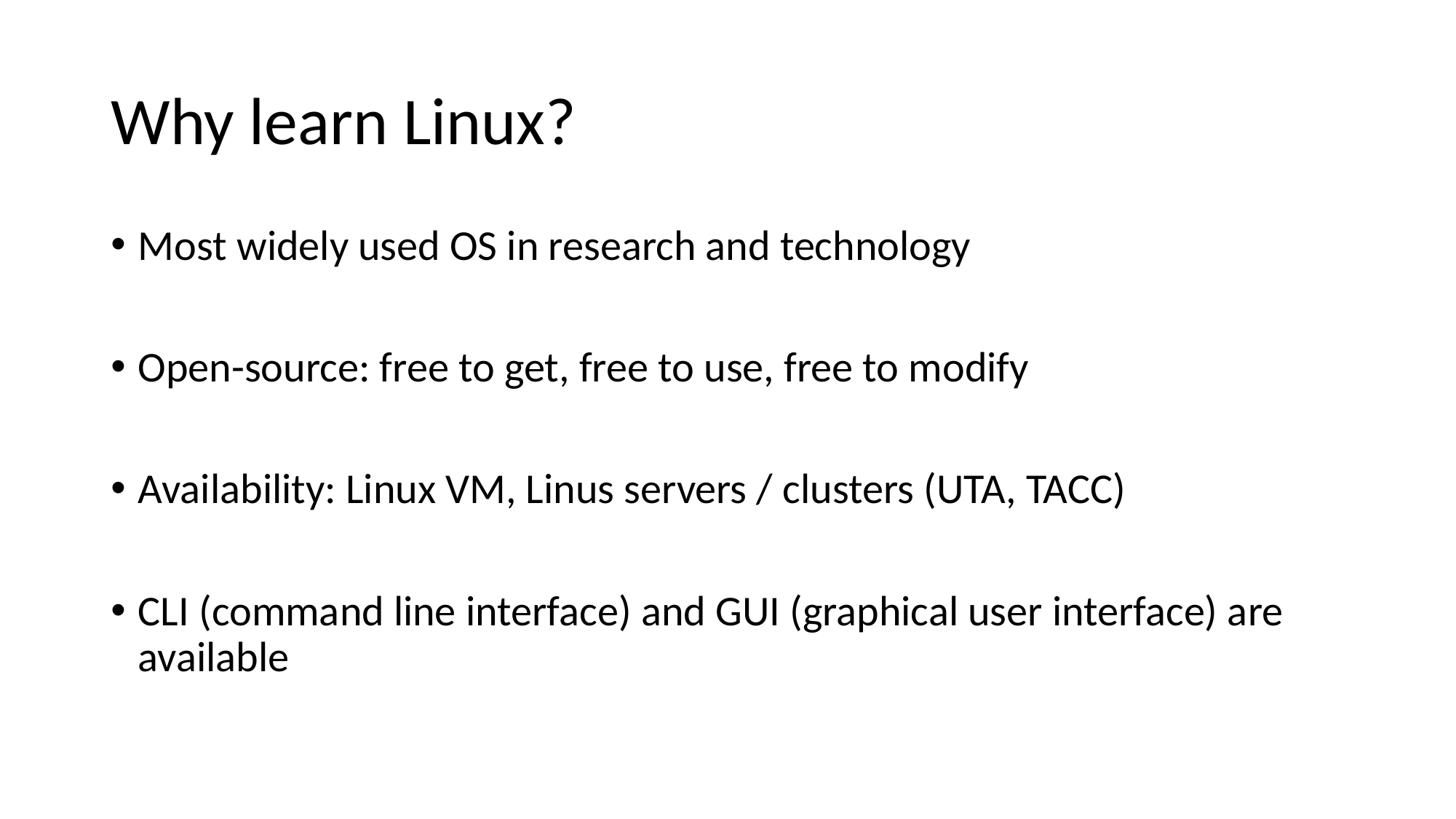

# Why learn Linux?
Most widely used OS in research and technology

Open-source: free to get, free to use, free to modify

Availability: Linux VM, Linus servers / clusters (UTA, TACC)

CLI (command line interface) and GUI (graphical user interface) are available